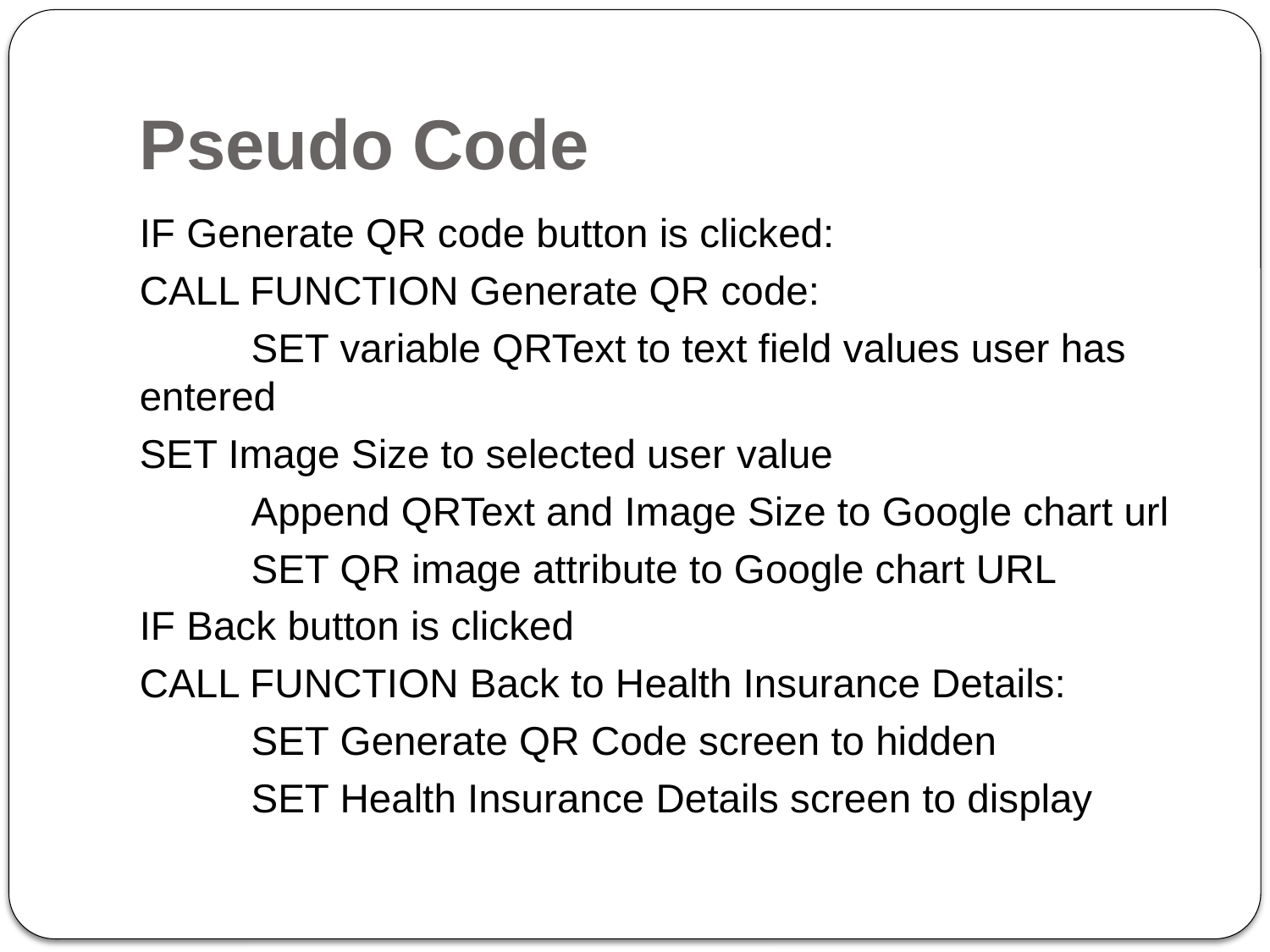

# Pseudo Code
IF Generate QR code button is clicked:
CALL FUNCTION Generate QR code:
	SET variable QRText to text field values user has entered
SET Image Size to selected user value
	Append QRText and Image Size to Google chart url
	SET QR image attribute to Google chart URL
IF Back button is clicked
CALL FUNCTION Back to Health Insurance Details:
		SET Generate QR Code screen to hidden
		SET Health Insurance Details screen to display